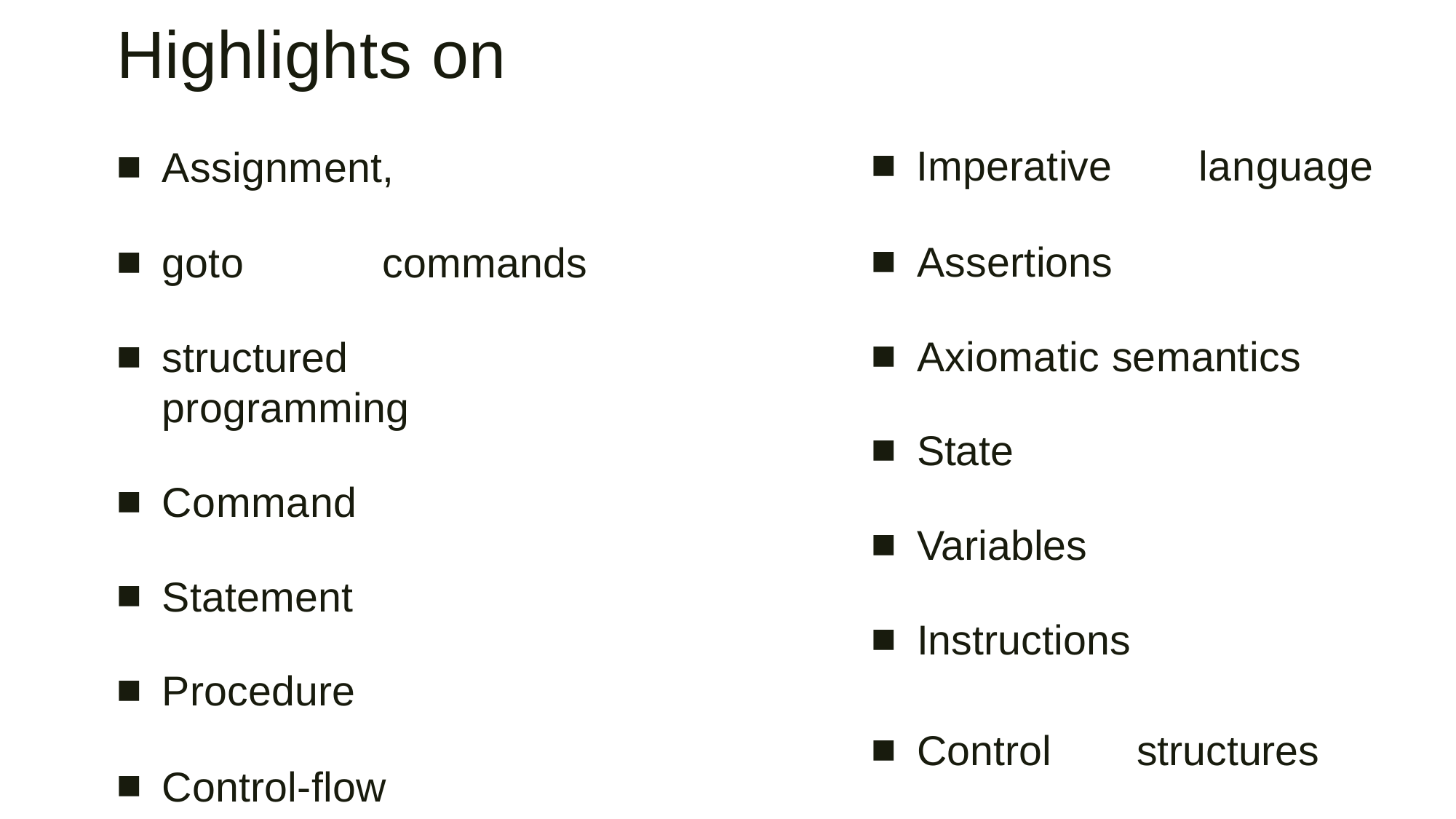

# Highlights on
Imperative
language
Assignment,

goto	commands
structured	programming
Command
Statement
Procedure

Control-flow
Assertions
Axiomatic semantics
State
Variables
Instructions

Control	structures